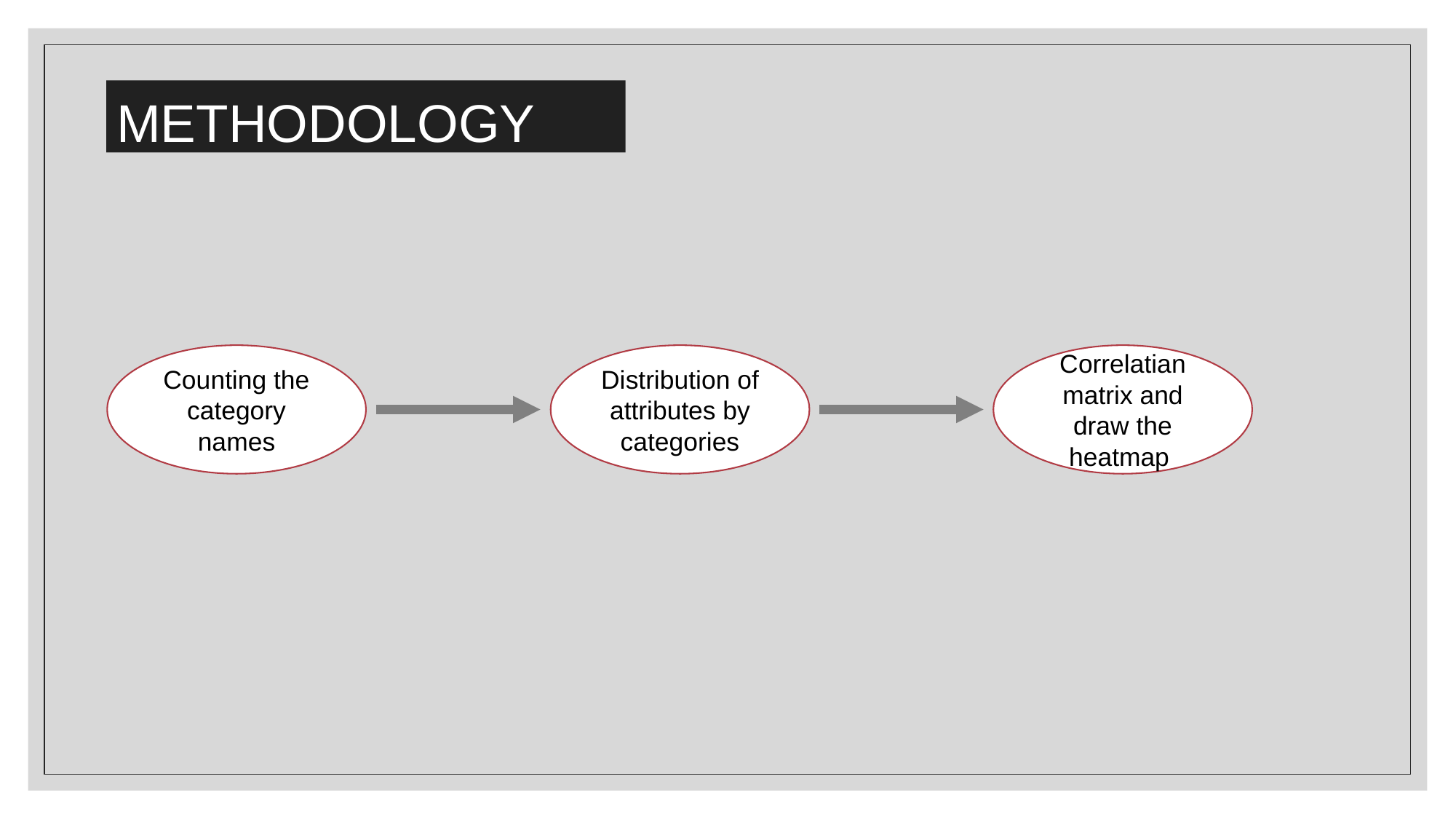

METHODOLOGY
Counting the category names
Distribution of attributes by categories
Correlatian matrix and draw the heatmap